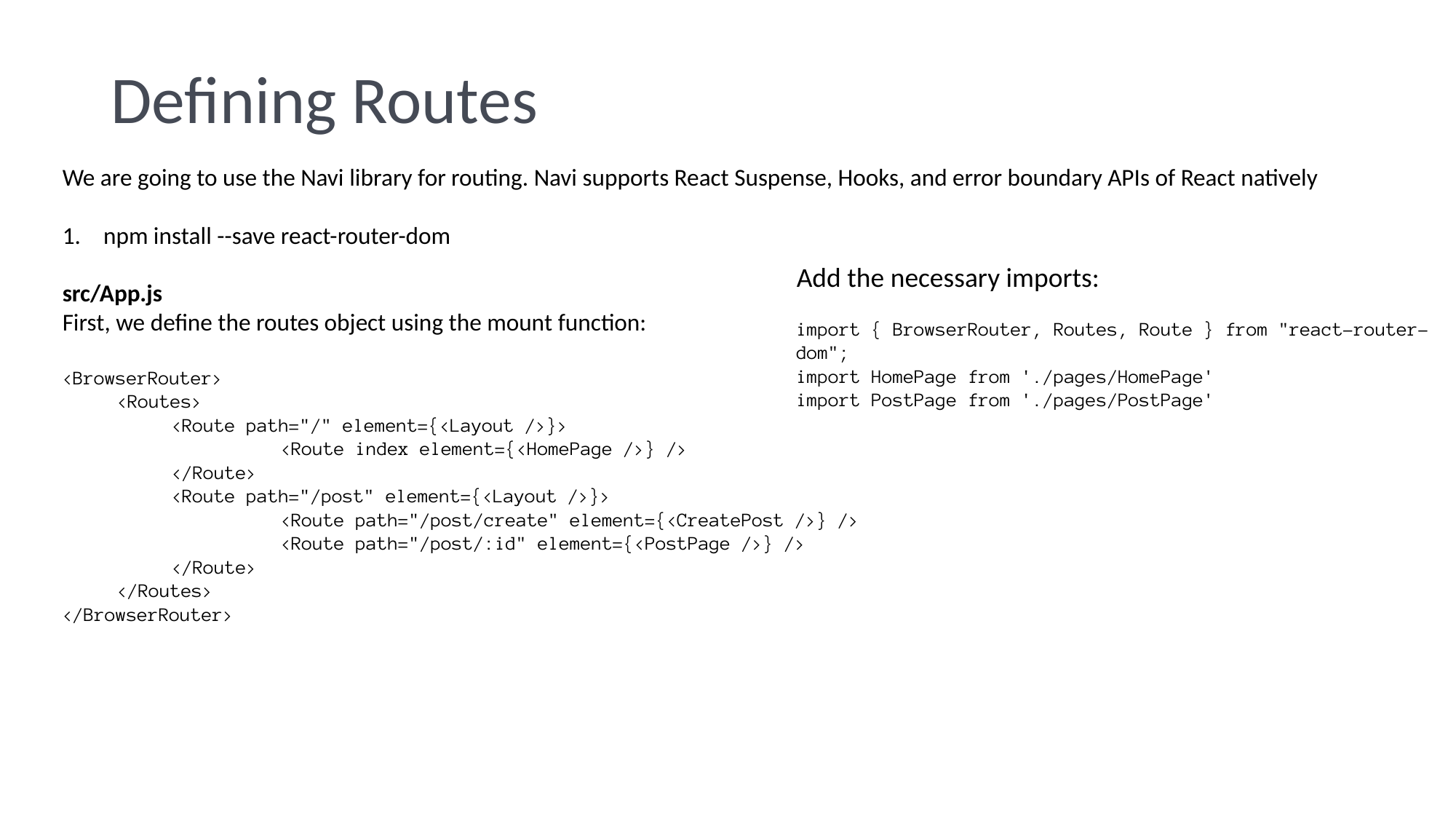

# Defining Routes
We are going to use the Navi library for routing. Navi supports React Suspense, Hooks, and error boundary APIs of React natively

npm install --save react-router-dom
src/App.js
First, we define the routes object using the mount function:

<BrowserRouter>
<Routes>
<Route path="/" element={<Layout />}>
	<Route index element={<HomePage />} />
</Route>
<Route path="/post" element={<Layout />}>
	<Route path="/post/create" element={<CreatePost />} />
	<Route path="/post/:id" element={<PostPage />} />
</Route>
</Routes>
</BrowserRouter>

Add the necessary imports:

import { BrowserRouter, Routes, Route } from "react-router-dom";
import HomePage from './pages/HomePage'
import PostPage from './pages/PostPage'